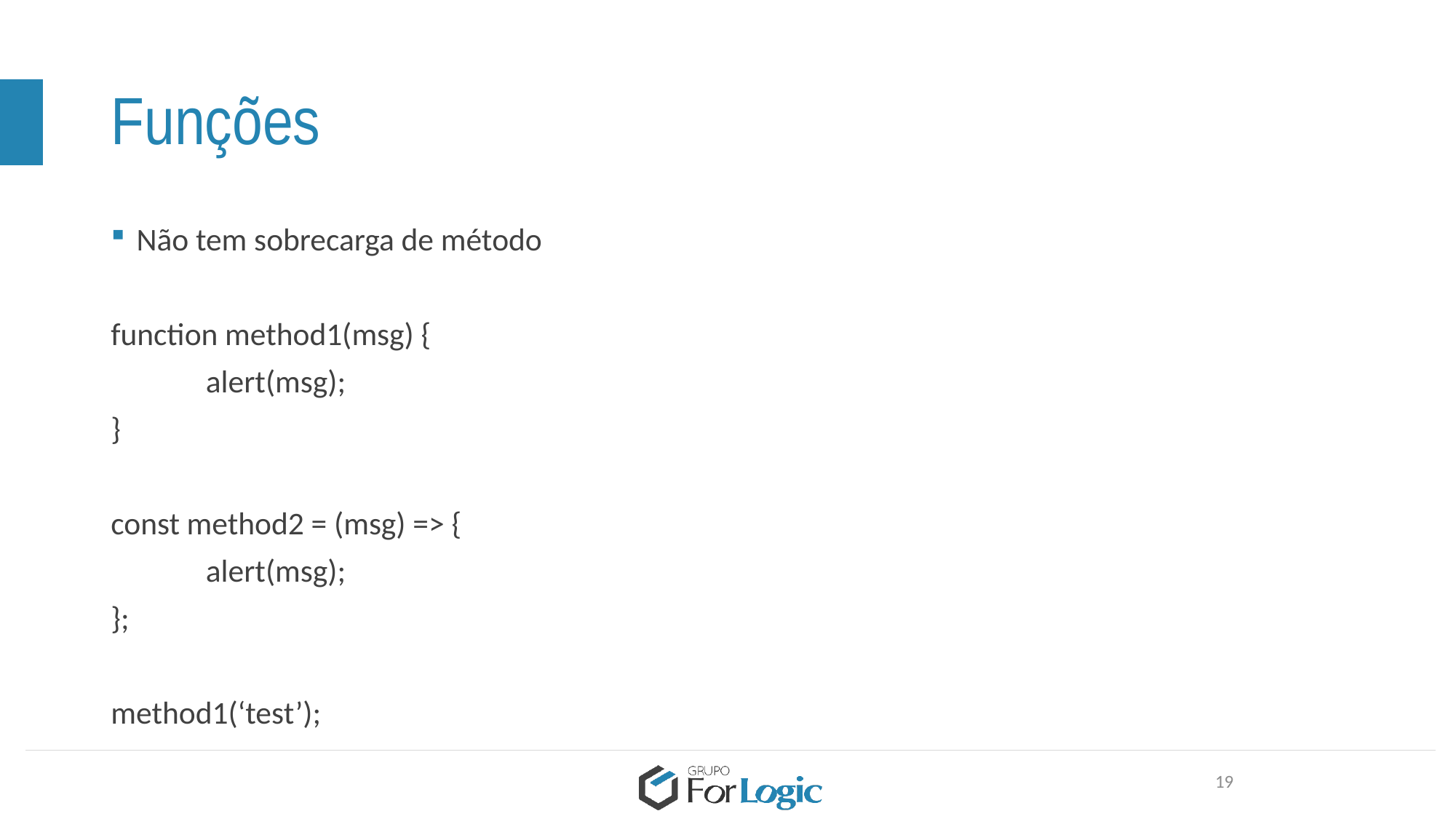

# Funções
Não tem sobrecarga de método

function method1(msg) {
	alert(msg);
}

const method2 = (msg) => {
	alert(msg);
};

method1(‘test’);
19